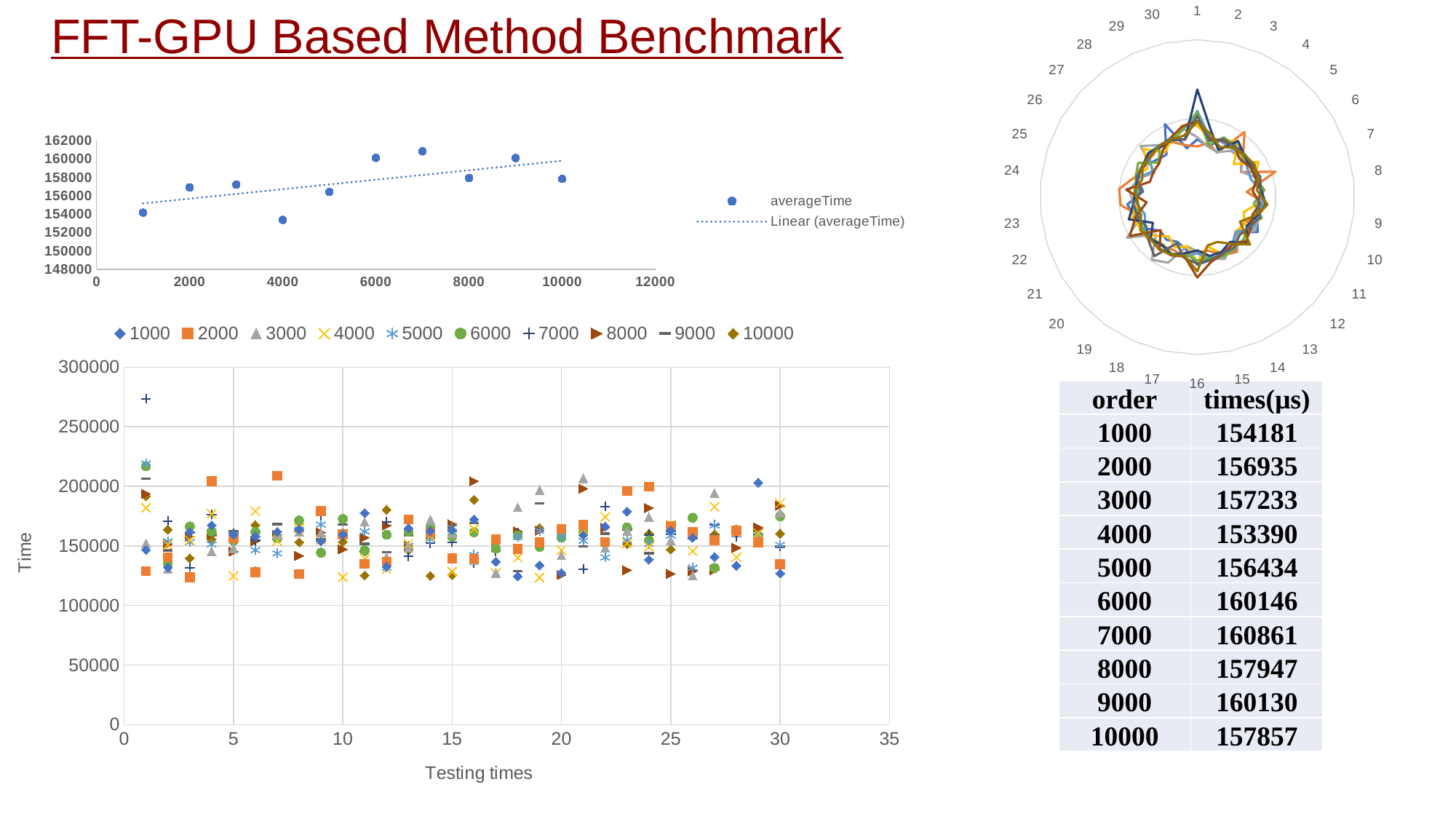

### Chart

| Category |  |  |  |  |  |  |  |  |  |  |
|---|---|---|---|---|---|---|---|---|---|---|
   FFT-GPU Based Method Benchmark

### Chart

| Category |  |
|---|---|

### Chart

| Category |  |  |  |  |  |  |  |  |  |  |
|---|---|---|---|---|---|---|---|---|---|---|
| order | times(μs) |
| --- | --- |
| 1000 | 154181 |
| 2000 | 156935 |
| 3000 | 157233 |
| 4000 | 153390 |
| 5000 | 156434 |
| 6000 | 160146 |
| 7000 | 160861 |
| 8000 | 157947 |
| 9000 | 160130 |
| 10000 | 157857 |